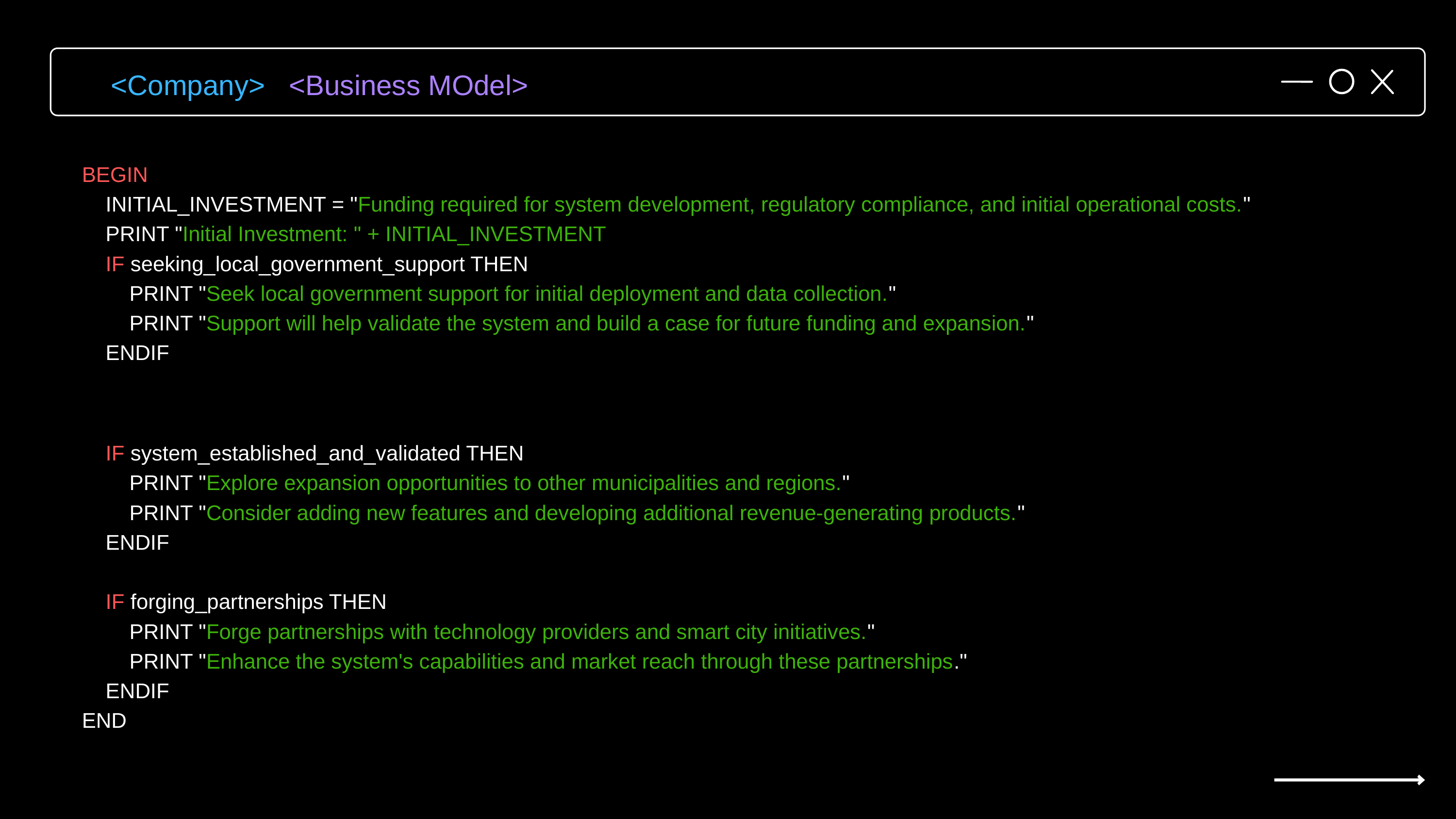

<Company>   <Business MOdel>

BEGIN
    INITIAL_INVESTMENT = "Funding required for system development, regulatory compliance, and initial operational costs."
    PRINT "Initial Investment: " + INITIAL_INVESTMENT
    IF seeking_local_government_support THEN
        PRINT "Seek local government support for initial deployment and data collection."
        PRINT "Support will help validate the system and build a case for future funding and expansion."
    ENDIF

    IF system_established_and_validated THEN
        PRINT "Explore expansion opportunities to other municipalities and regions."
        PRINT "Consider adding new features and developing additional revenue-generating products."
    ENDIF

    IF forging_partnerships THEN
        PRINT "Forge partnerships with technology providers and smart city initiatives."
        PRINT "Enhance the system's capabilities and market reach through these partnerships."
    ENDIF
END